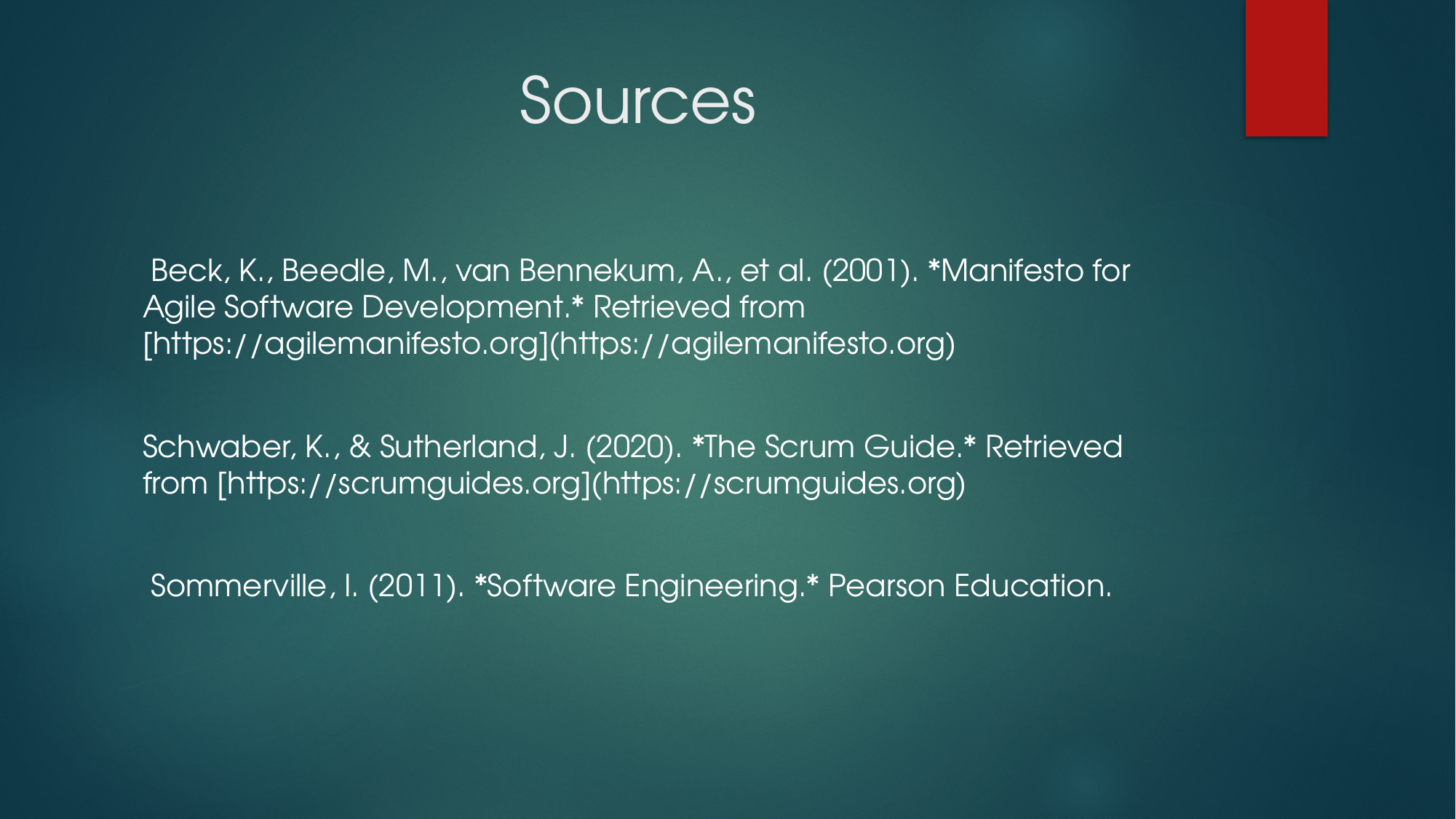

# Sources
 Beck, K., Beedle, M., van Bennekum, A., et al. (2001). *Manifesto for Agile Software Development.* Retrieved from [https://agilemanifesto.org](https://agilemanifesto.org)

Schwaber, K., & Sutherland, J. (2020). *The Scrum Guide.* Retrieved from [https://scrumguides.org](https://scrumguides.org)

 Sommerville, I. (2011). *Software Engineering.* Pearson Education.